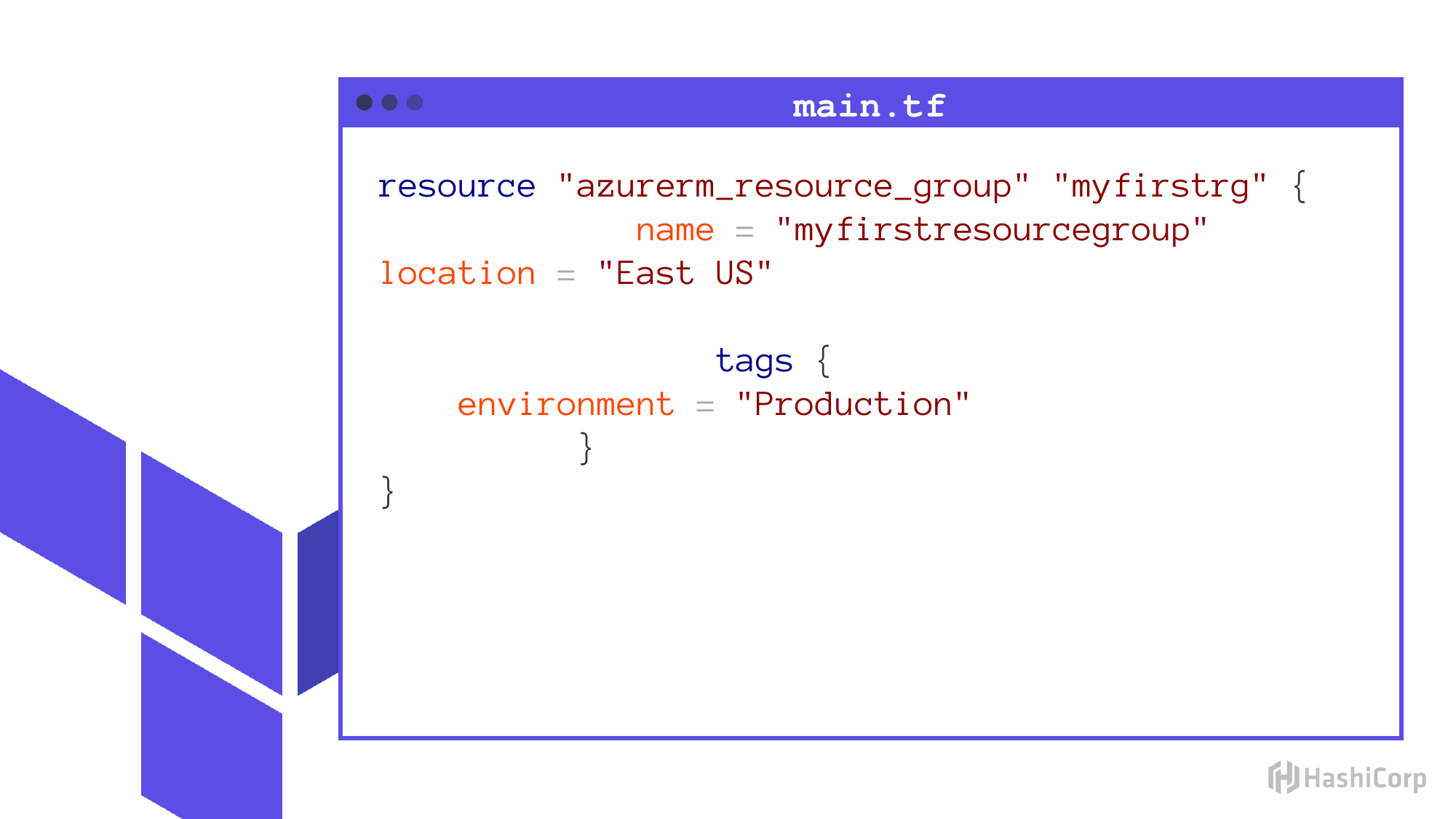

main.tf
resource "azurerm_resource_group" "myfirstrg" {
             name = "myfirstresourcegroup"
location = "East US"
                 tags {
    environment = "Production"
          }
}